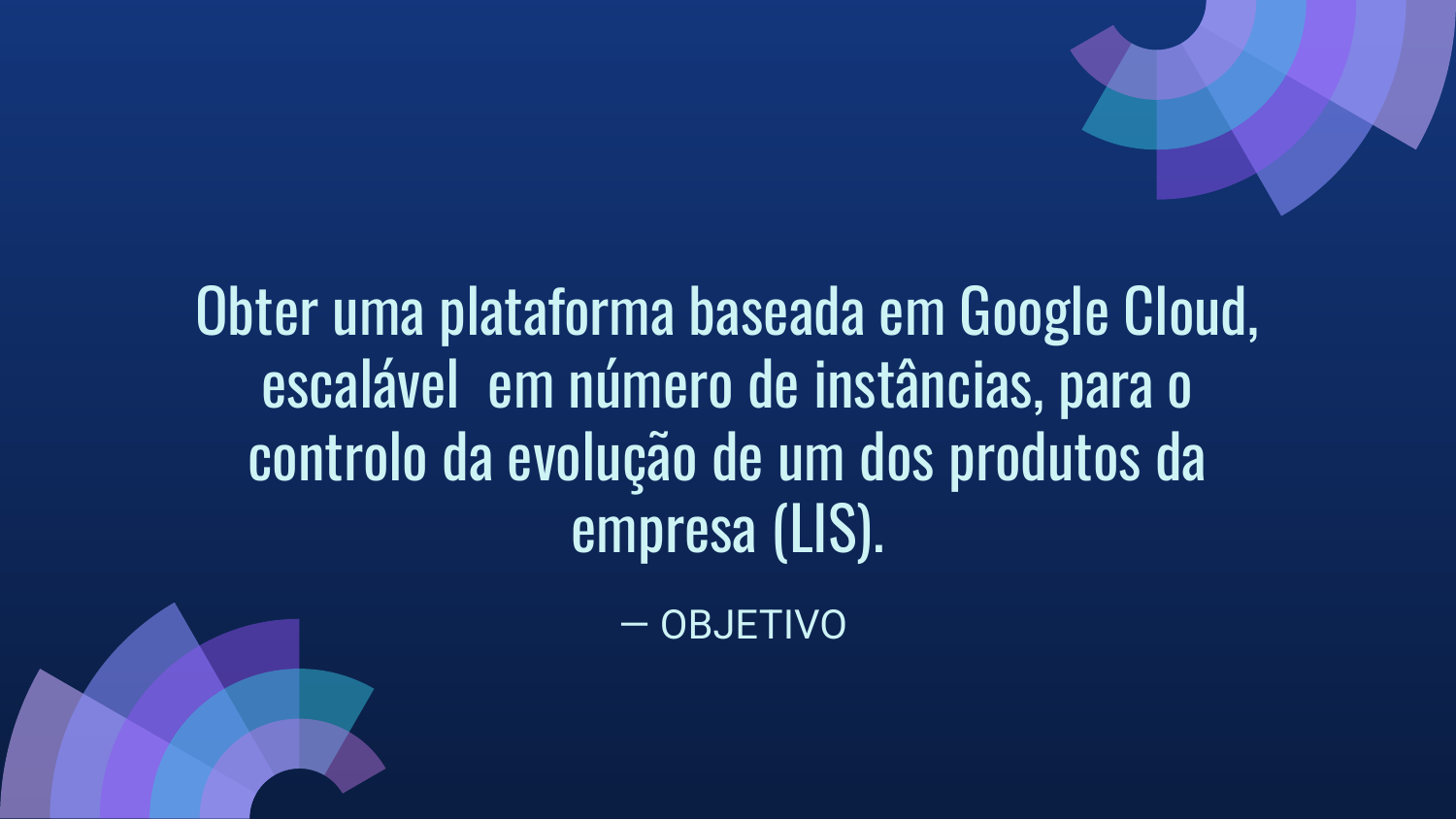

Obter uma plataforma baseada em Google Cloud, escalável  em número de instâncias, para o controlo da evolução de um dos produtos da empresa (LIS).
 — OBJETIVO